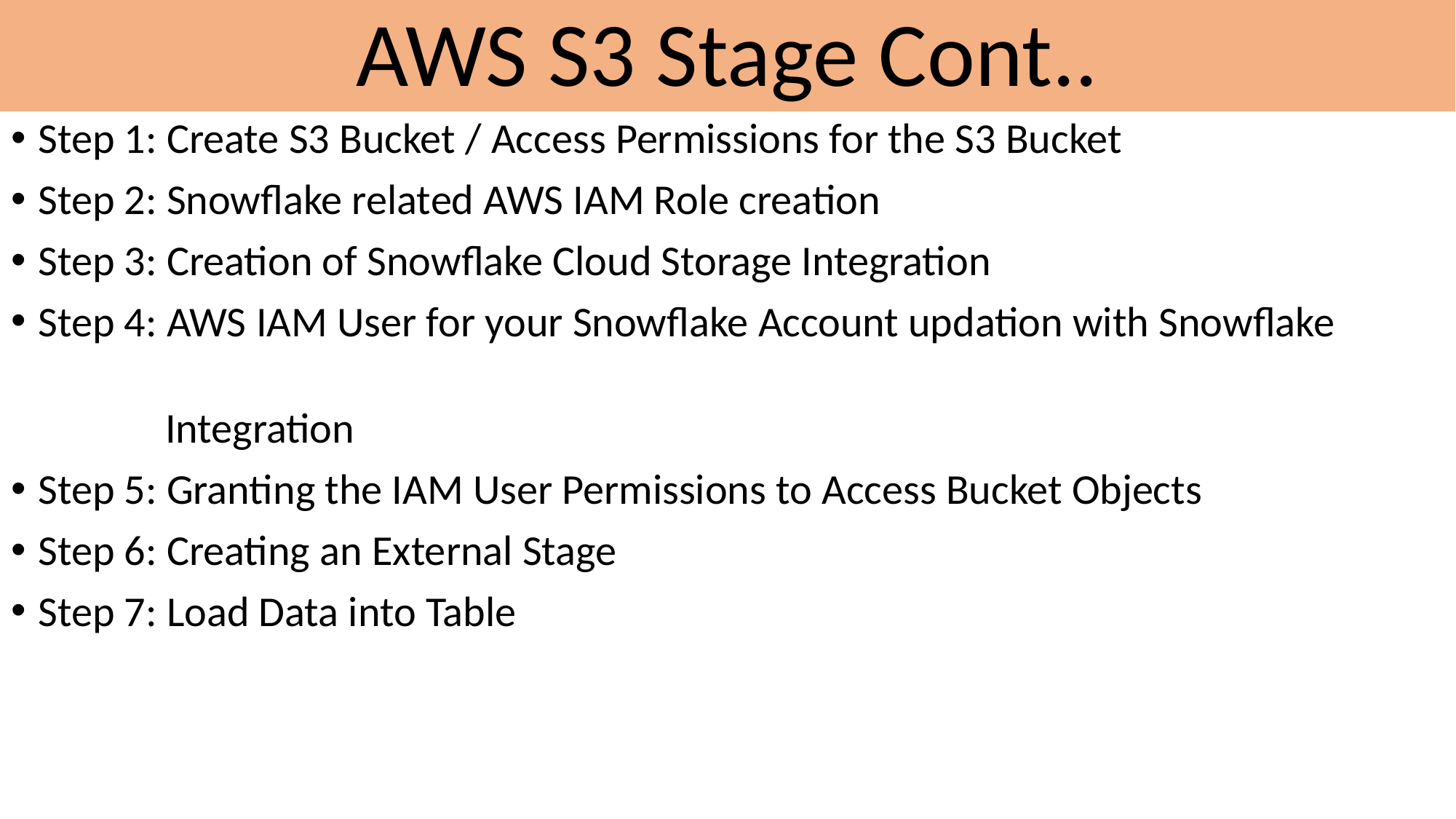

# AWS S3 Stage Cont..
Step 1: Create S3 Bucket / Access Permissions for the S3 Bucket
Step 2: Snowflake related AWS IAM Role creation
Step 3: Creation of Snowflake Cloud Storage Integration
Step 4: AWS IAM User for your Snowflake Account updation with Snowflake
                Integration
Step 5: Granting the IAM User Permissions to Access Bucket Objects
Step 6: Creating an External Stage
Step 7: Load Data into Table